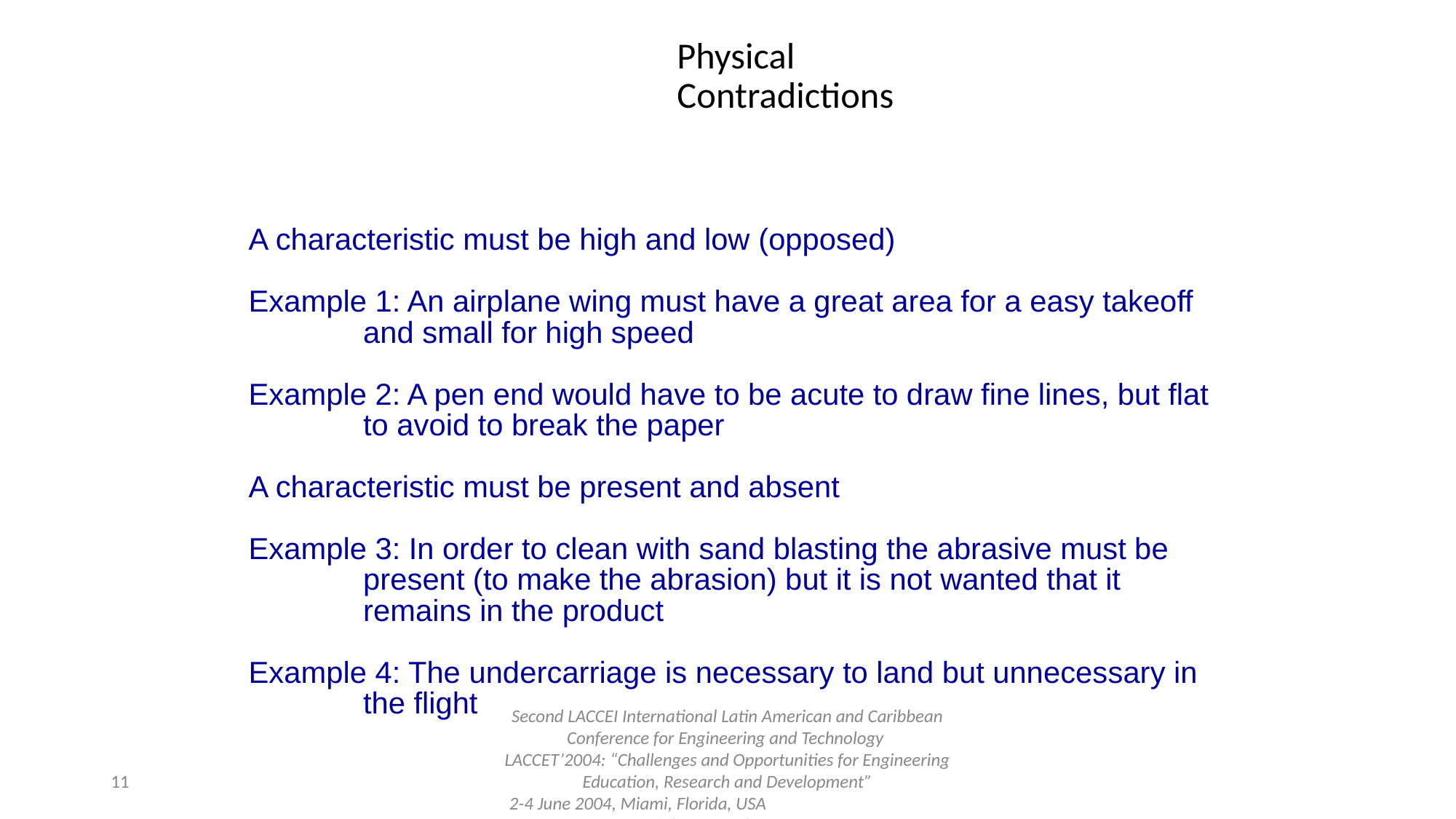

# Physical Contradictions
A characteristic must be high and low (opposed)

Example 1: An airplane wing must have a great area for a easy takeoff and small for high speed

Example 2: A pen end would have to be acute to draw fine lines, but flat to avoid to break the paper

A characteristic must be present and absent

Example 3: In order to clean with sand blasting the abrasive must be present (to make the abrasion) but it is not wanted that it remains in the product

Example 4: The undercarriage is necessary to land but unnecessary in the flight

11
Second LACCEI International Latin American and Caribbean Conference for Engineering and Technology
LACCET’2004: “Challenges and Opportunities for Engineering Education, Research and Development”
2-4 June 2004, Miami, Florida, USA		Copyright Dr. Noel Leon-ITESM